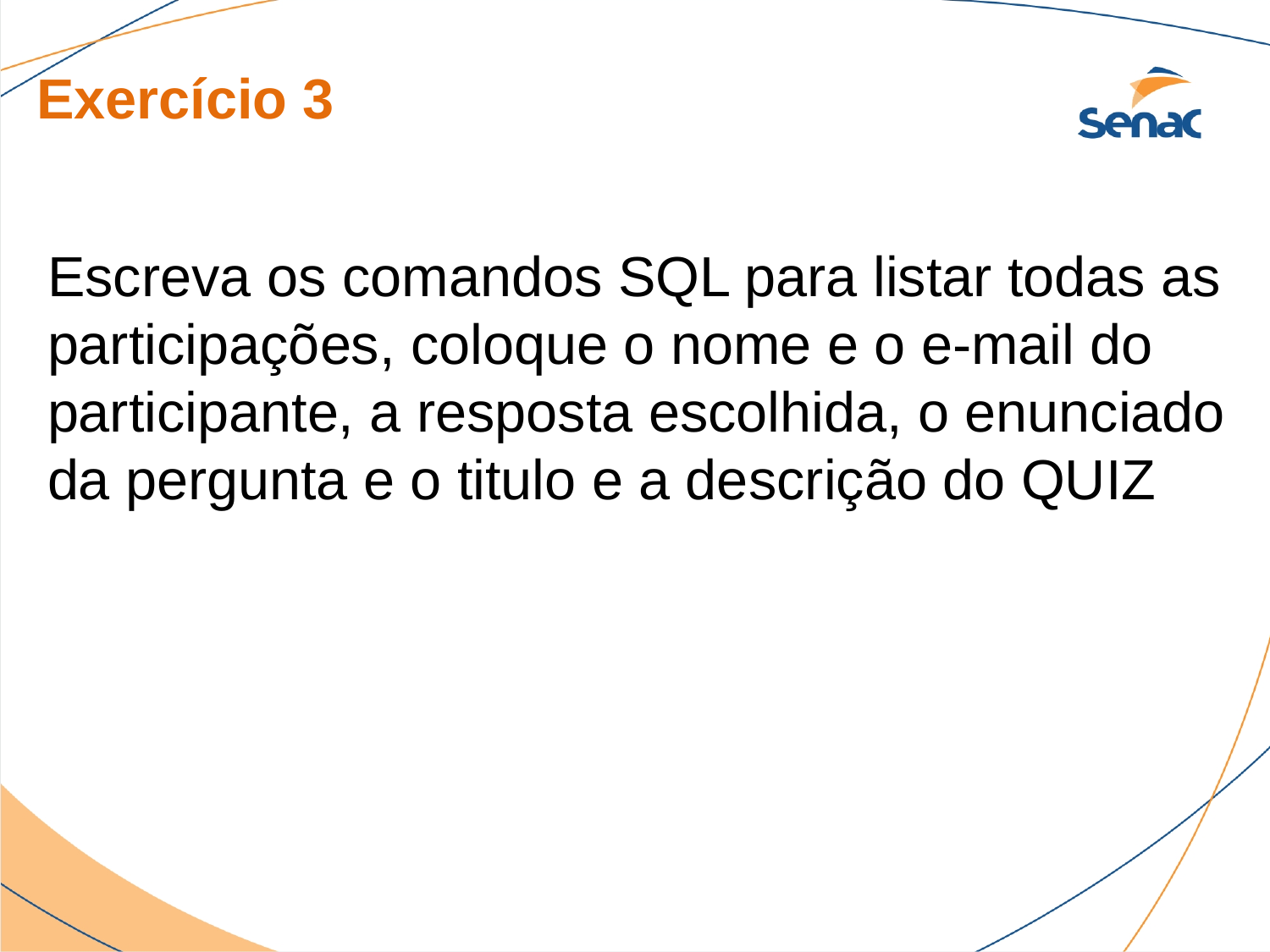

Exercício 3
Escreva os comandos SQL para listar todas as participações, coloque o nome e o e-mail do participante, a resposta escolhida, o enunciado da pergunta e o titulo e a descrição do QUIZ